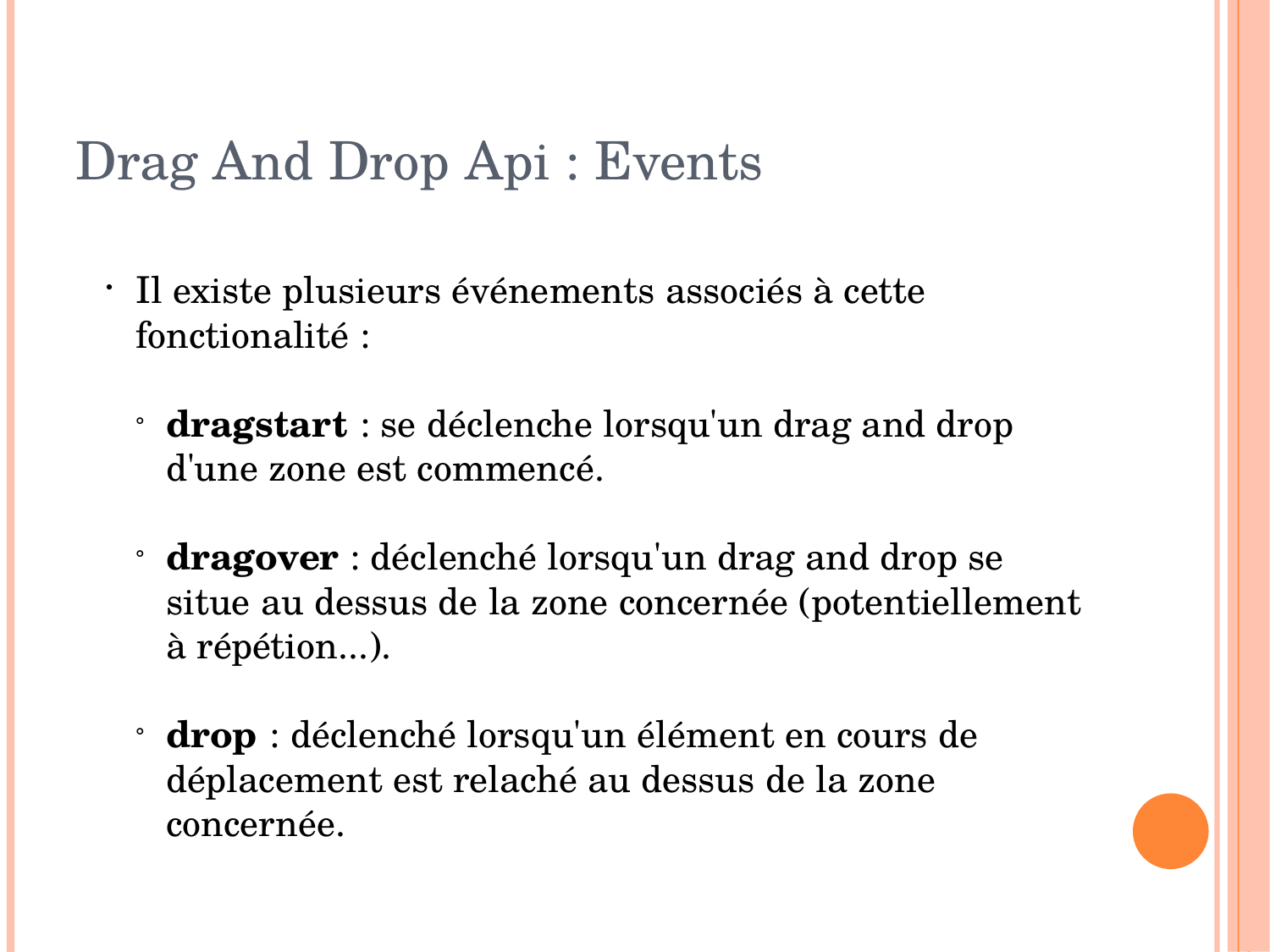

Drag And Drop Api : Events

Il existe plusieurs événements associés à cette fonctionalité :

dragstart : se déclenche lorsqu'un drag and drop d'une zone est commencé.

dragover : déclenché lorsqu'un drag and drop se situe au dessus de la zone concernée (potentiellement à répétion...).

drop : déclenché lorsqu'un élément en cours de déplacement est relaché au dessus de la zone concernée.